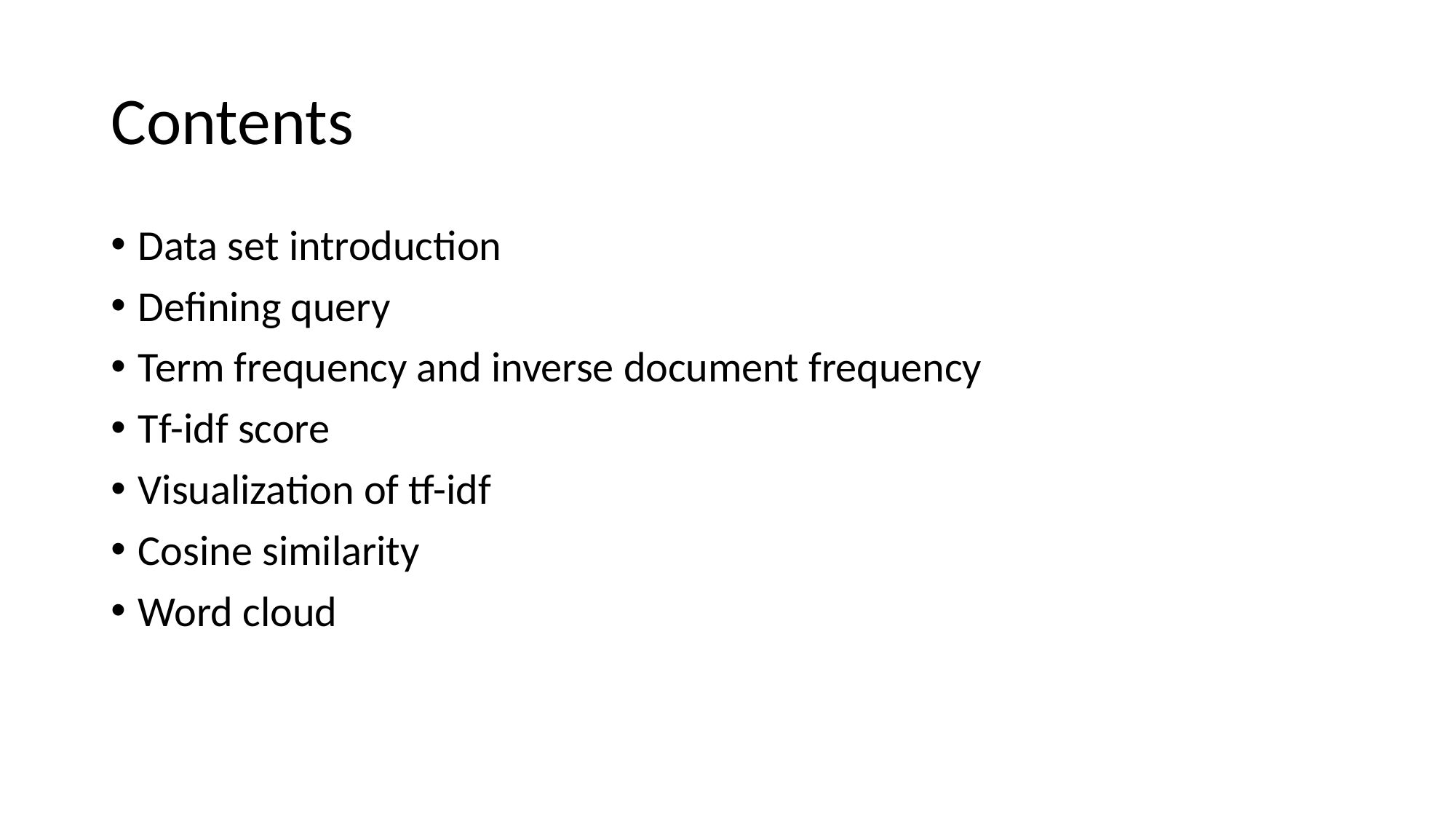

# Contents
Data set introduction
Defining query
Term frequency and inverse document frequency
Tf-idf score
Visualization of tf-idf
Cosine similarity
Word cloud